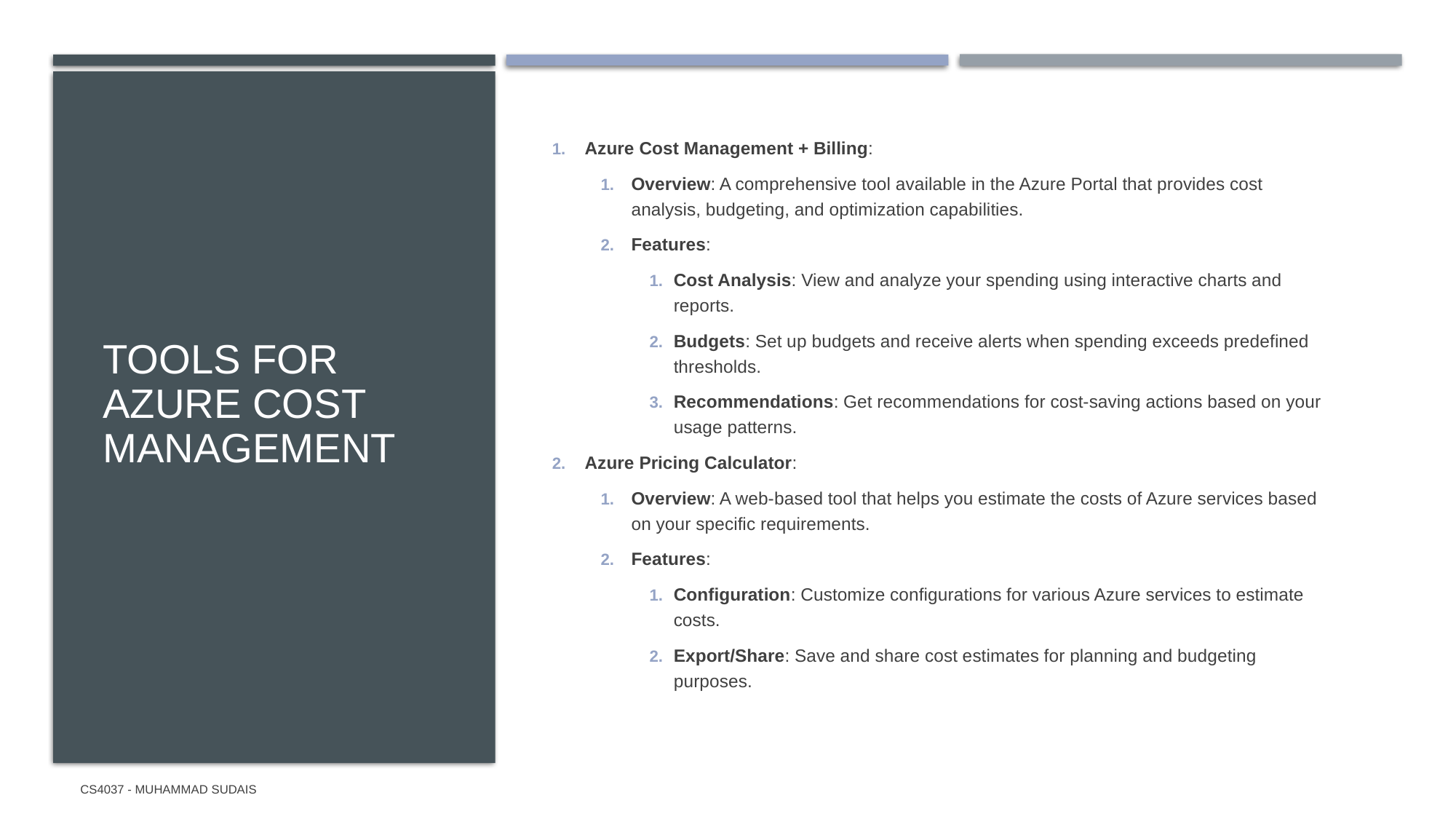

# Tools for Azure Cost Management
Azure Cost Management + Billing:
Overview: A comprehensive tool available in the Azure Portal that provides cost analysis, budgeting, and optimization capabilities.
Features:
Cost Analysis: View and analyze your spending using interactive charts and reports.
Budgets: Set up budgets and receive alerts when spending exceeds predefined thresholds.
Recommendations: Get recommendations for cost-saving actions based on your usage patterns.
Azure Pricing Calculator:
Overview: A web-based tool that helps you estimate the costs of Azure services based on your specific requirements.
Features:
Configuration: Customize configurations for various Azure services to estimate costs.
Export/Share: Save and share cost estimates for planning and budgeting purposes.
CS4037 - Muhammad Sudais